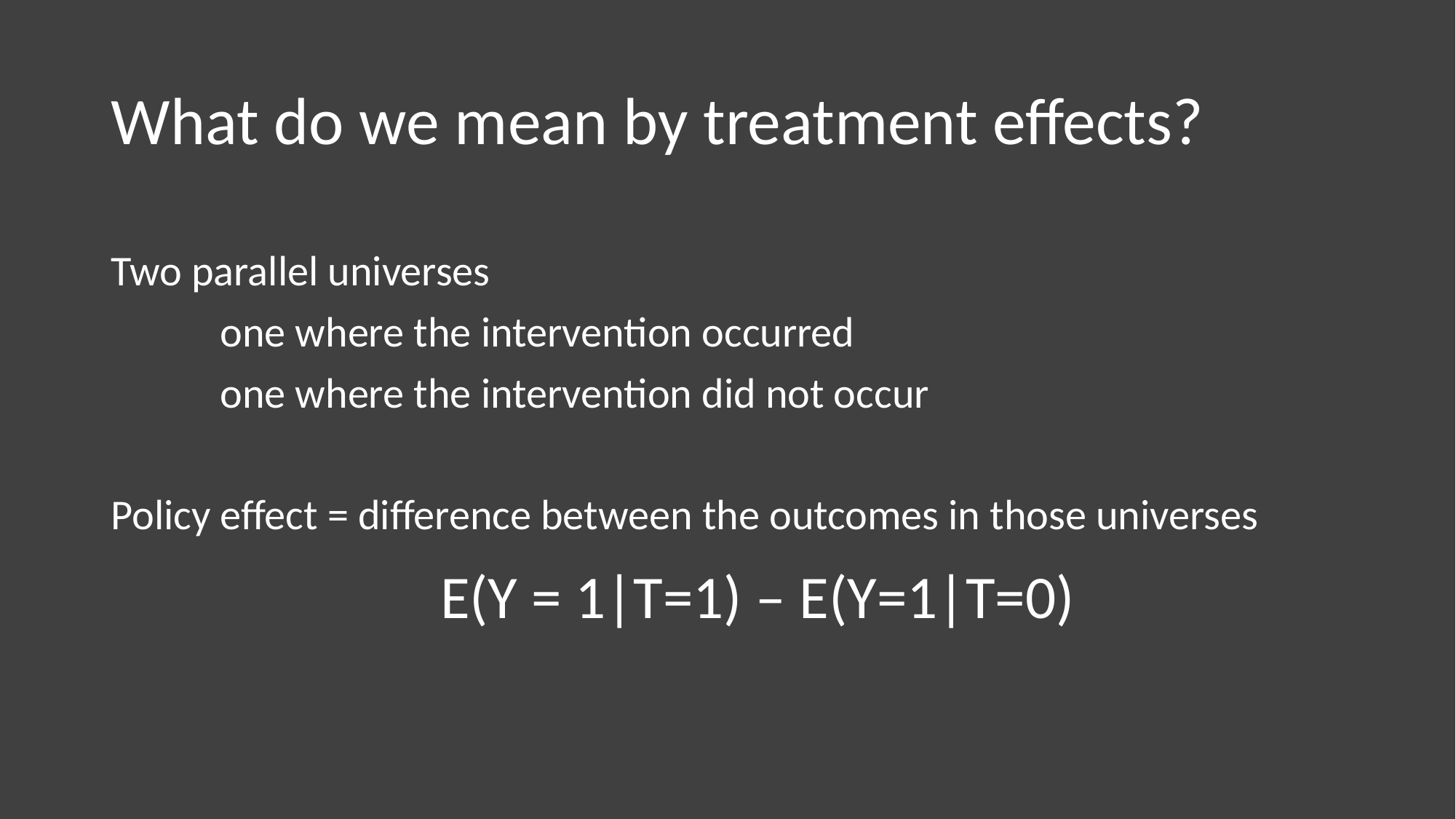

# What do we mean by treatment effects?
Two parallel universes
	one where the intervention occurred
	one where the intervention did not occur

Policy effect = difference between the outcomes in those universes
E(Y = 1|T=1) – E(Y=1|T=0)